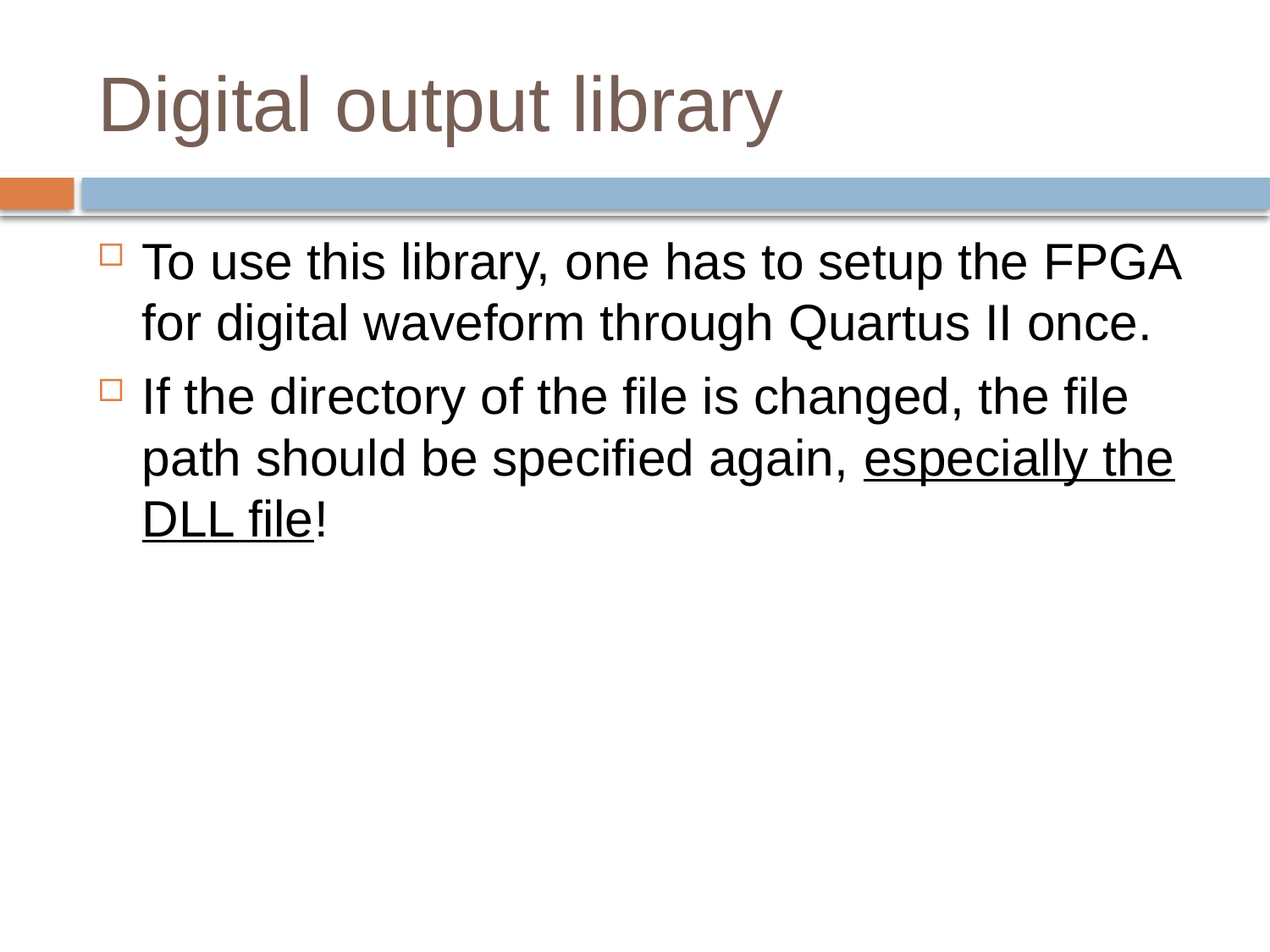

# Digital output library
To use this library, one has to setup the FPGA for digital waveform through Quartus II once.
If the directory of the file is changed, the file path should be specified again, especially the DLL file!